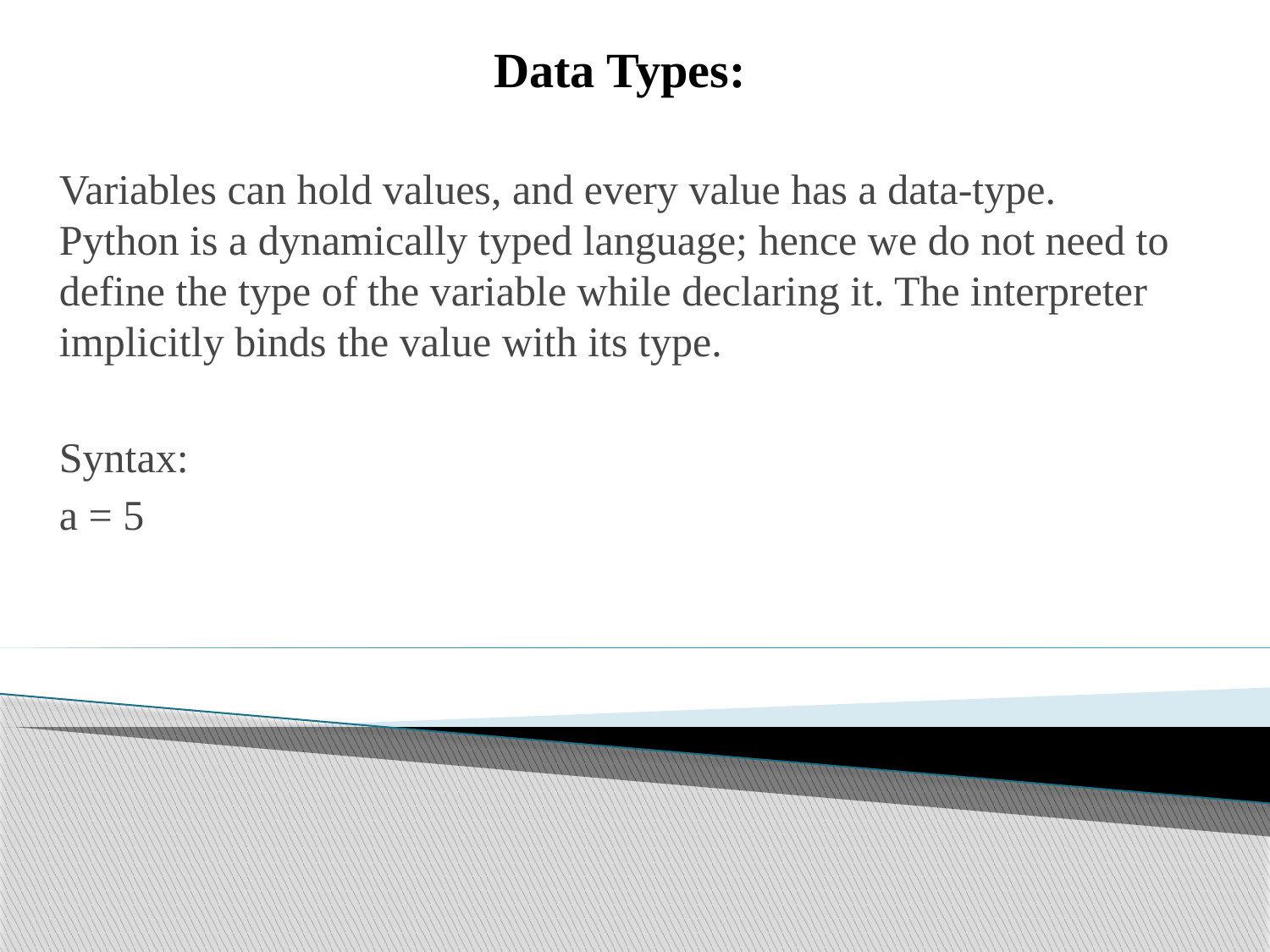

Data Types:

Variables can hold values, and every value has a data-type. Python is a dynamically typed language; hence we do not need to define the type of the variable while declaring it. The interpreter implicitly binds the value with its type.

Syntax:
a = 5